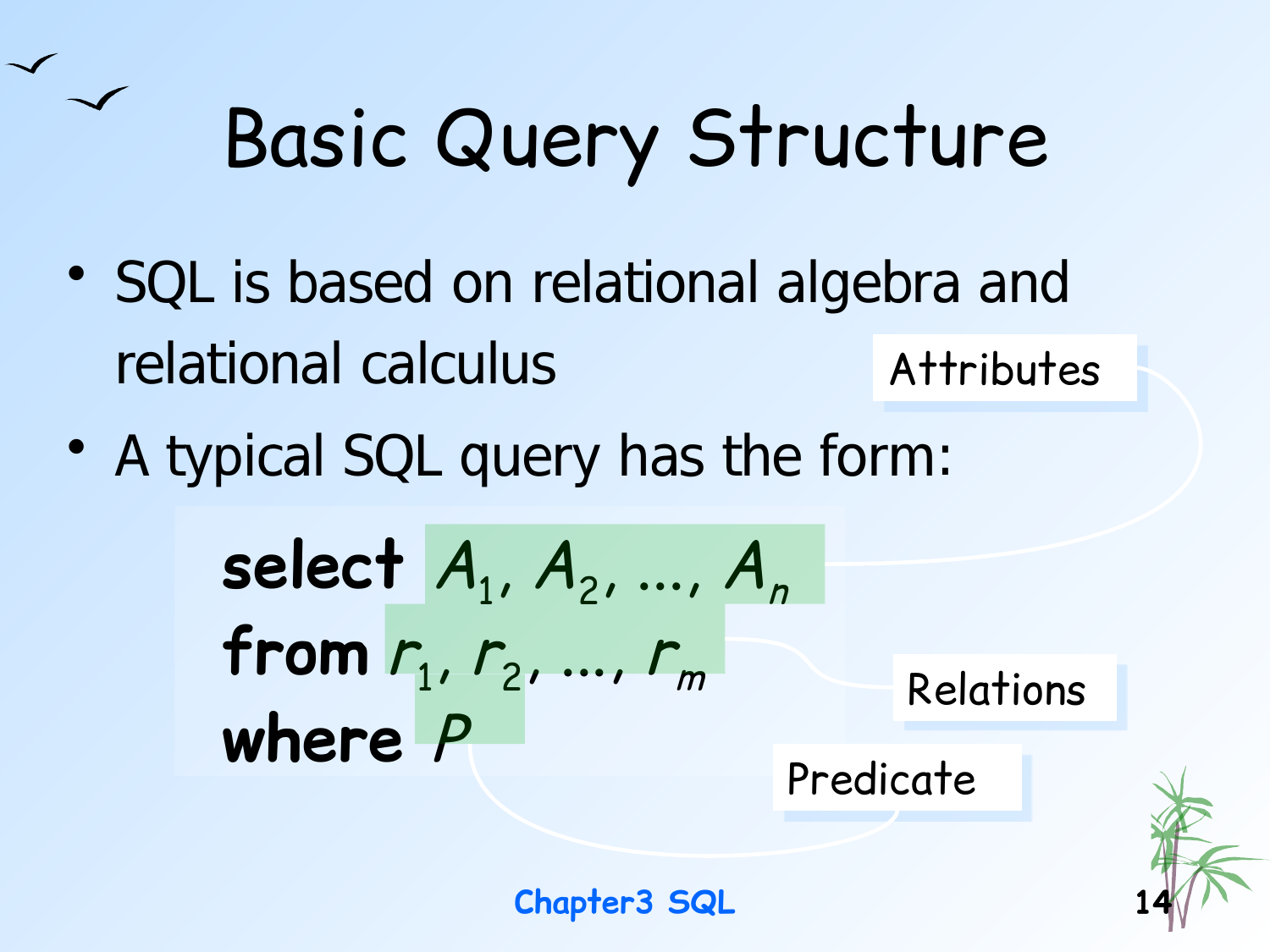

# Basic Query Structure
SQL is based on relational algebra and relational calculus
A typical SQL query has the form:
Attributes

select A1, A2, ..., An
from r1, r2, ..., rm
where P

Relations

Predicate
Chapter3 SQL
14